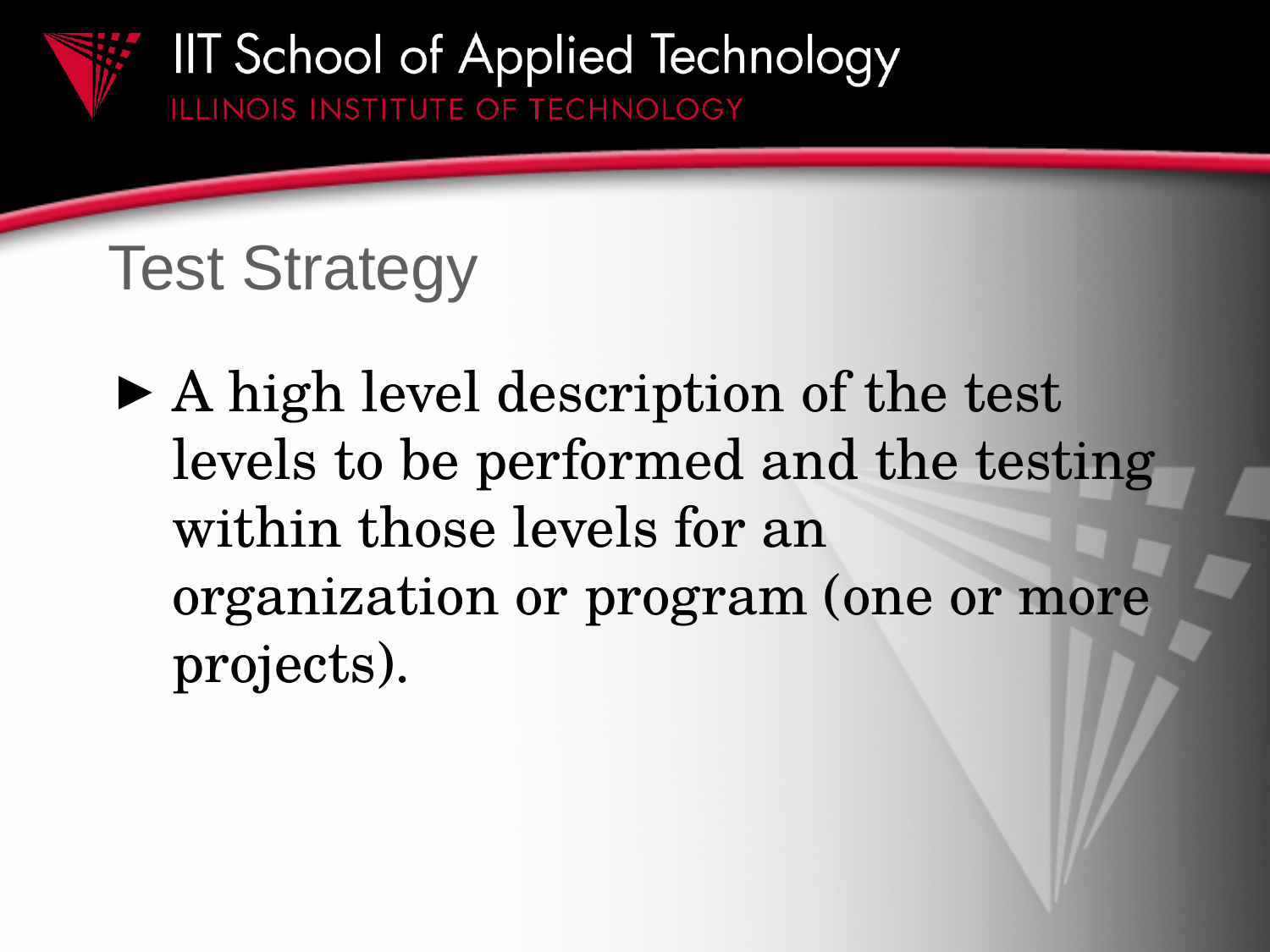

# Test Strategy
A high level description of the test levels to be performed and the testing within those levels for an organization or program (one or more projects).